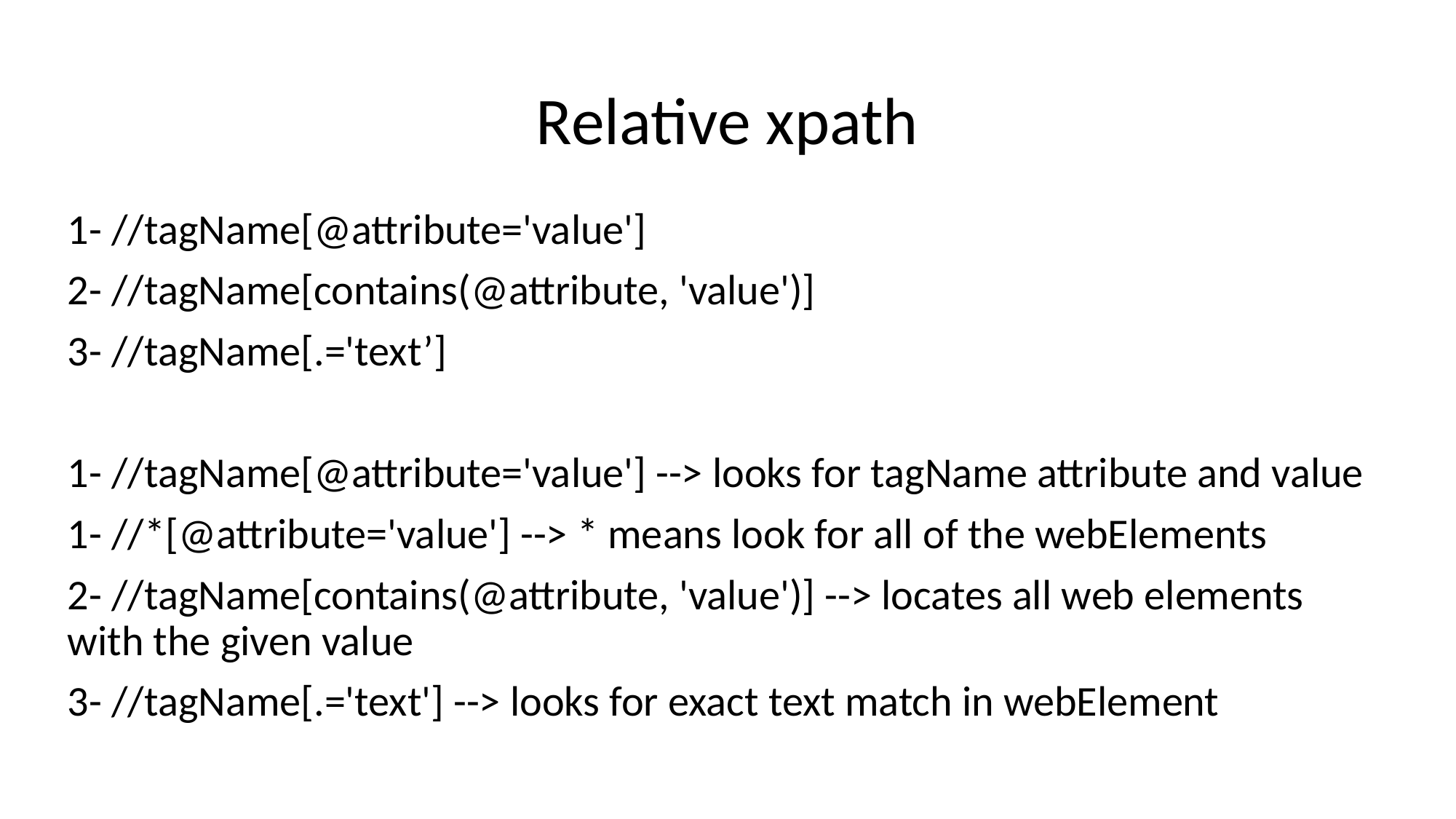

# Relative xpath
1- //tagName[@attribute='value']
2- //tagName[contains(@attribute, 'value')]
3- //tagName[.='text’]

1- //tagName[@attribute='value'] --> looks for tagName attribute and value
1- //*[@attribute='value'] --> * means look for all of the webElements
2- //tagName[contains(@attribute, 'value')] --> locates all web elements with the given value
3- //tagName[.='text'] --> looks for exact text match in webElement